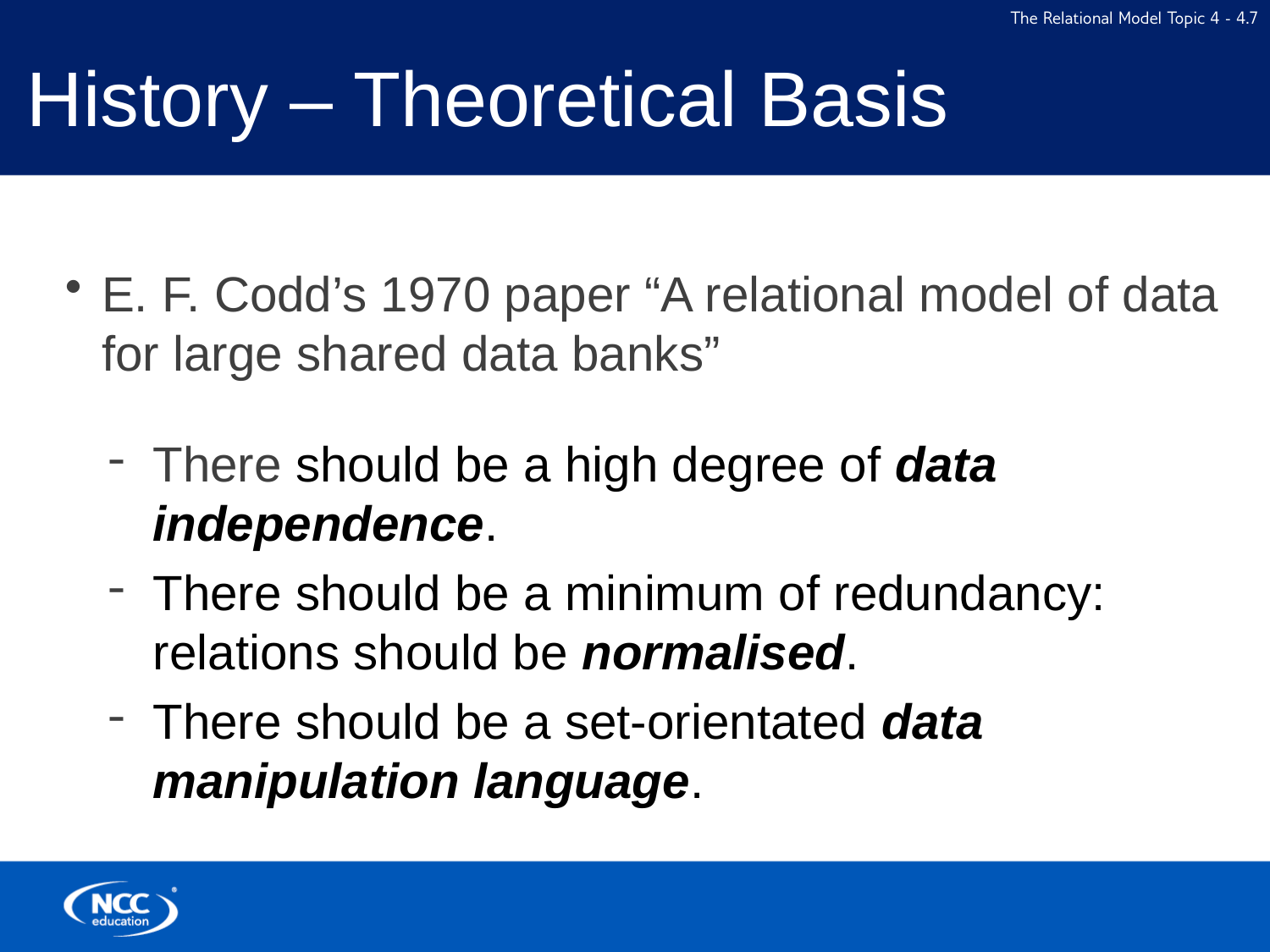

# History – Theoretical Basis
E. F. Codd’s 1970 paper “A relational model of data for large shared data banks”

There should be a high degree of data independence.
There should be a minimum of redundancy: relations should be normalised.
There should be a set-orientated data manipulation language.